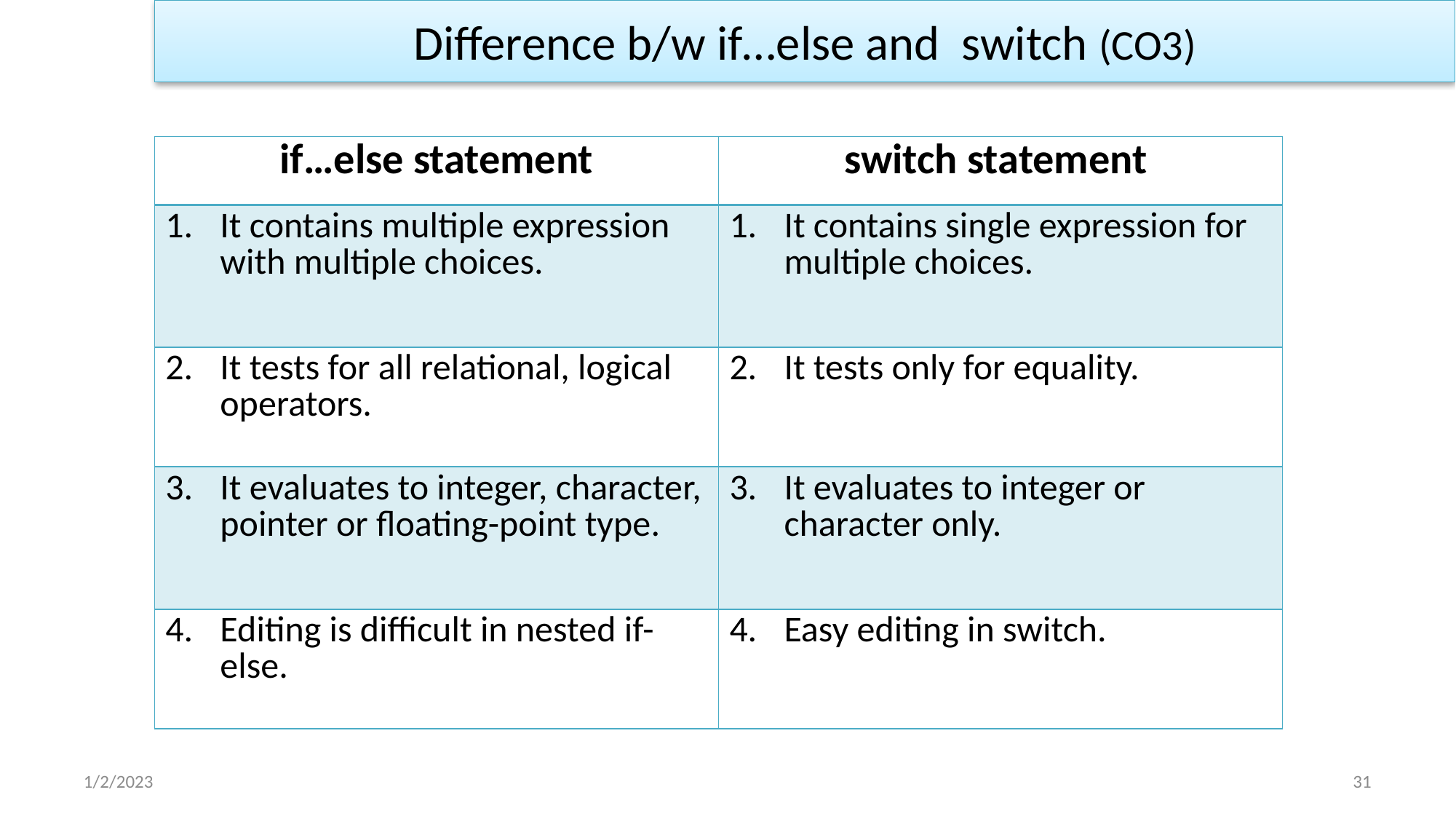

Difference b/w if…else and  switch (CO3)
| if…else statement | switch statement |
| --- | --- |
| It contains multiple expression with multiple choices. | It contains single expression for multiple choices. |
| It tests for all relational, logical operators. | It tests only for equality. |
| It evaluates to integer, character, pointer or floating-point type. | It evaluates to integer or character only. |
| Editing is difficult in nested if-else. | Easy editing in switch. |
1/2/2023
31